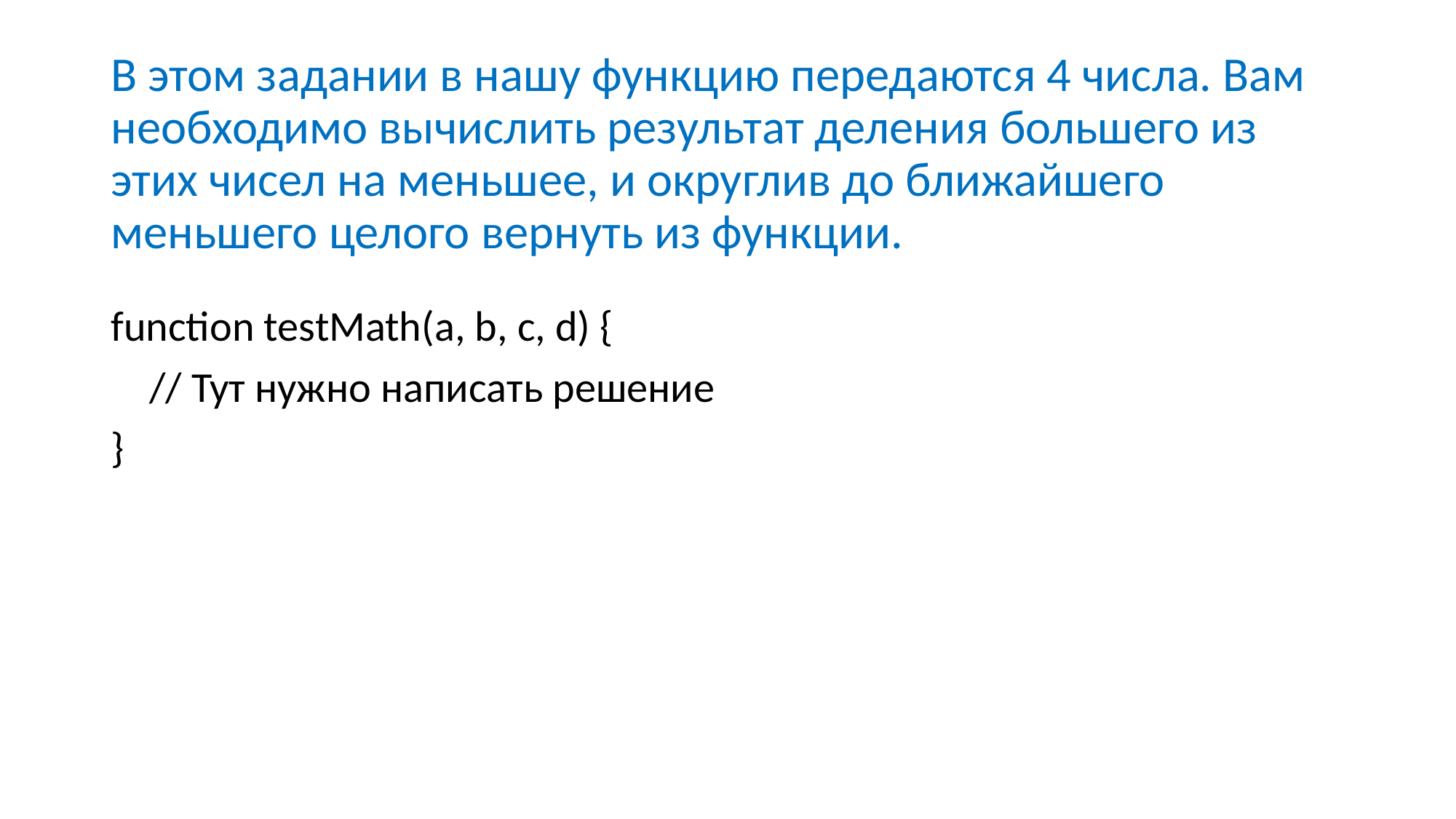

# В этом задании в нашу функцию передаются 4 числа. Вам необходимо вычислить результат деления большего из этих чисел на меньшее, и округлив до ближайшего меньшего целого вернуть из функции.
function testMath(a, b, c, d) {
    // Тут нужно написать решение
}